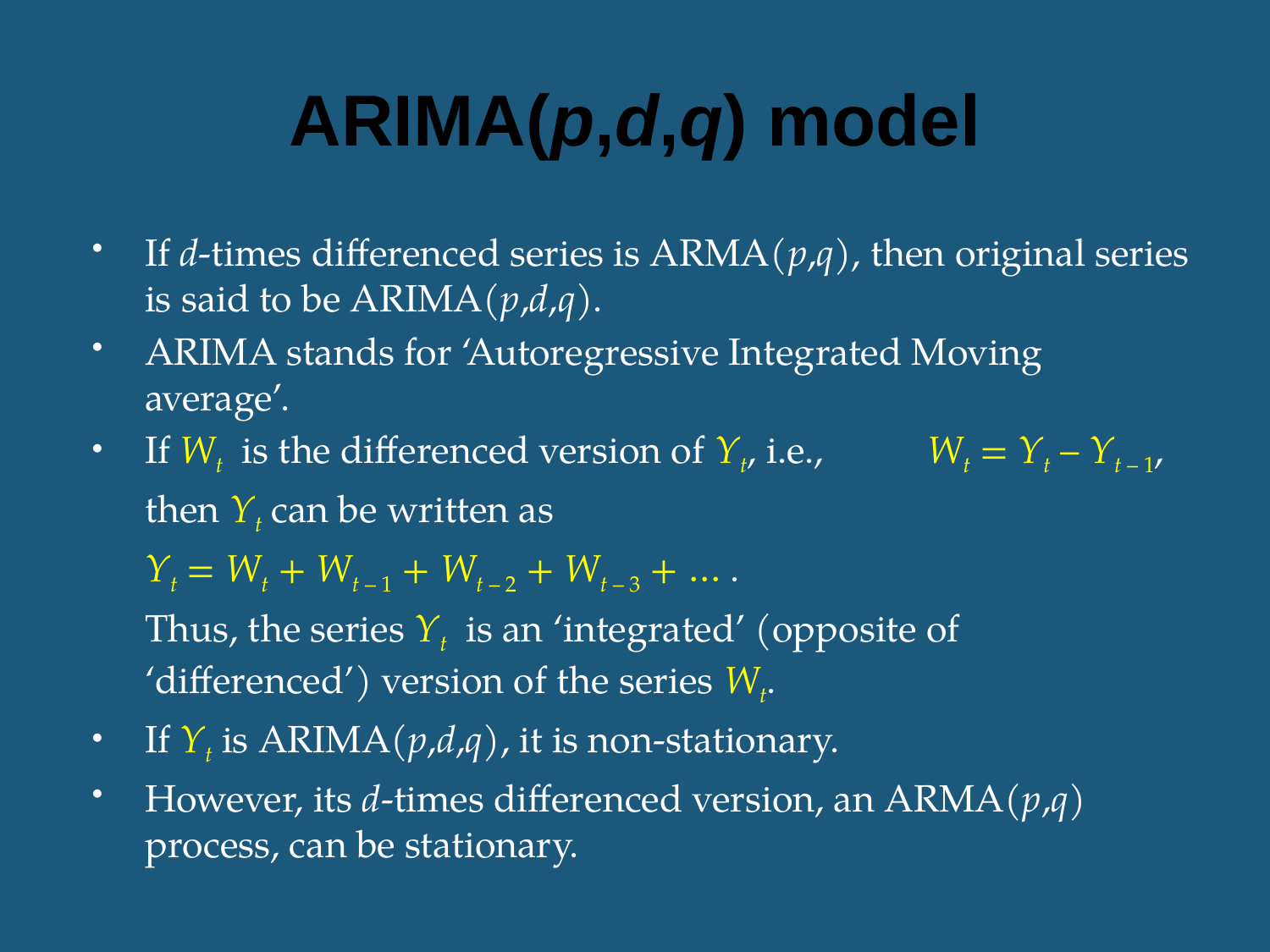

# ARIMA(p,d,q) model
If d-times differenced series is ARMA(p,q), then original series is said to be ARIMA(p,d,q).
ARIMA stands for ‘Autoregressive Integrated Moving average’.
If Wt  is the differenced version of Yt, i.e., 		Wt = Yt – Yt – 1,
	then Yt can be written as
		Yt = Wt + Wt – 1 + Wt – 2 + Wt – 3 + … .
	Thus, the series Yt  is an ‘integrated’ (opposite of ‘differenced’) version of the series Wt.
If Yt is ARIMA(p,d,q), it is non-stationary.
However, its d-times differenced version, an ARMA(p,q) process, can be stationary.